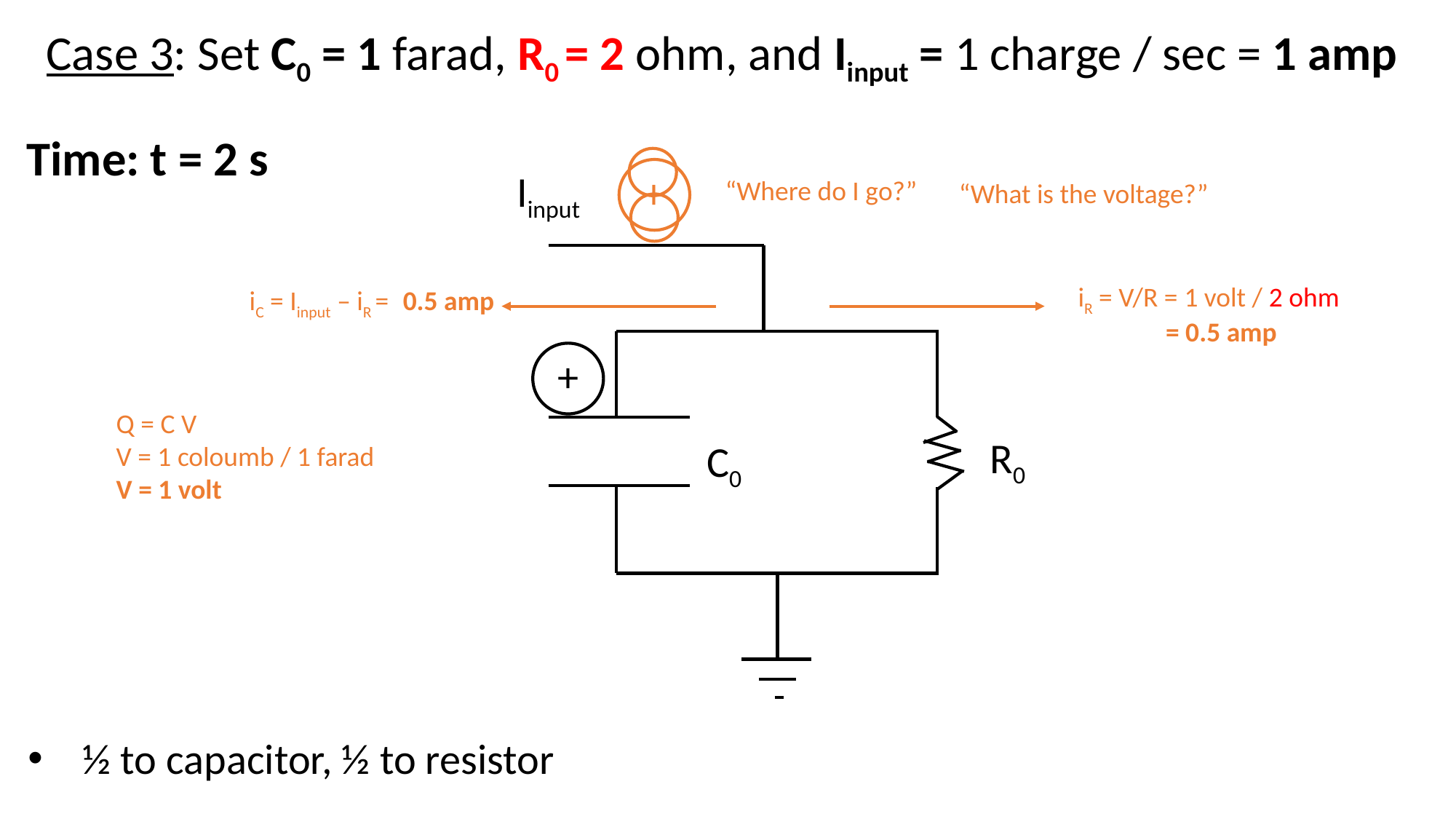

Case 3: Set C0 = 1 farad, R0 = 2 ohm, and Iinput = 1 charge / sec = 1 amp
Time: t = 2 s

Iinput

+
“Where do I go?”
“What is the voltage?”

R0
C0
1 volt / 2 ohm
iR = V/R =
iC = Iinput – iR =
0.5 amp
= 0.5 amp

+
Q = C V
V = 1 coloumb / 1 farad
V = 1 volt
½ to capacitor, ½ to resistor